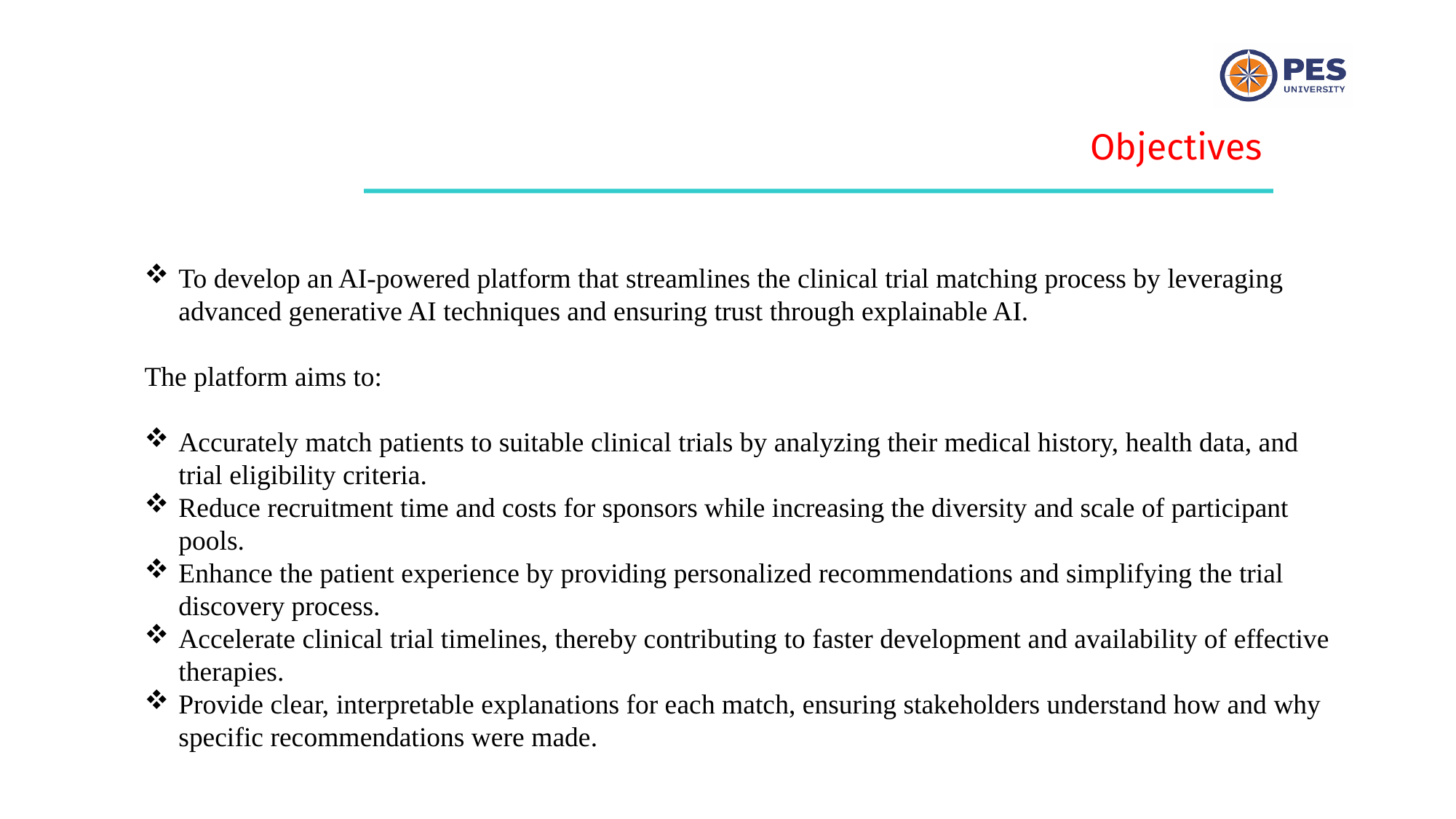

Objectives

To develop an AI-powered platform that streamlines the clinical trial matching process by leveraging advanced generative AI techniques and ensuring trust through explainable AI.

The platform aims to:

Accurately match patients to suitable clinical trials by analyzing their medical history, health data, and trial eligibility criteria.
Reduce recruitment time and costs for sponsors while increasing the diversity and scale of participant pools.
Enhance the patient experience by providing personalized recommendations and simplifying the trial discovery process.
Accelerate clinical trial timelines, thereby contributing to faster development and availability of effective therapies.
Provide clear, interpretable explanations for each match, ensuring stakeholders understand how and why specific recommendations were made.